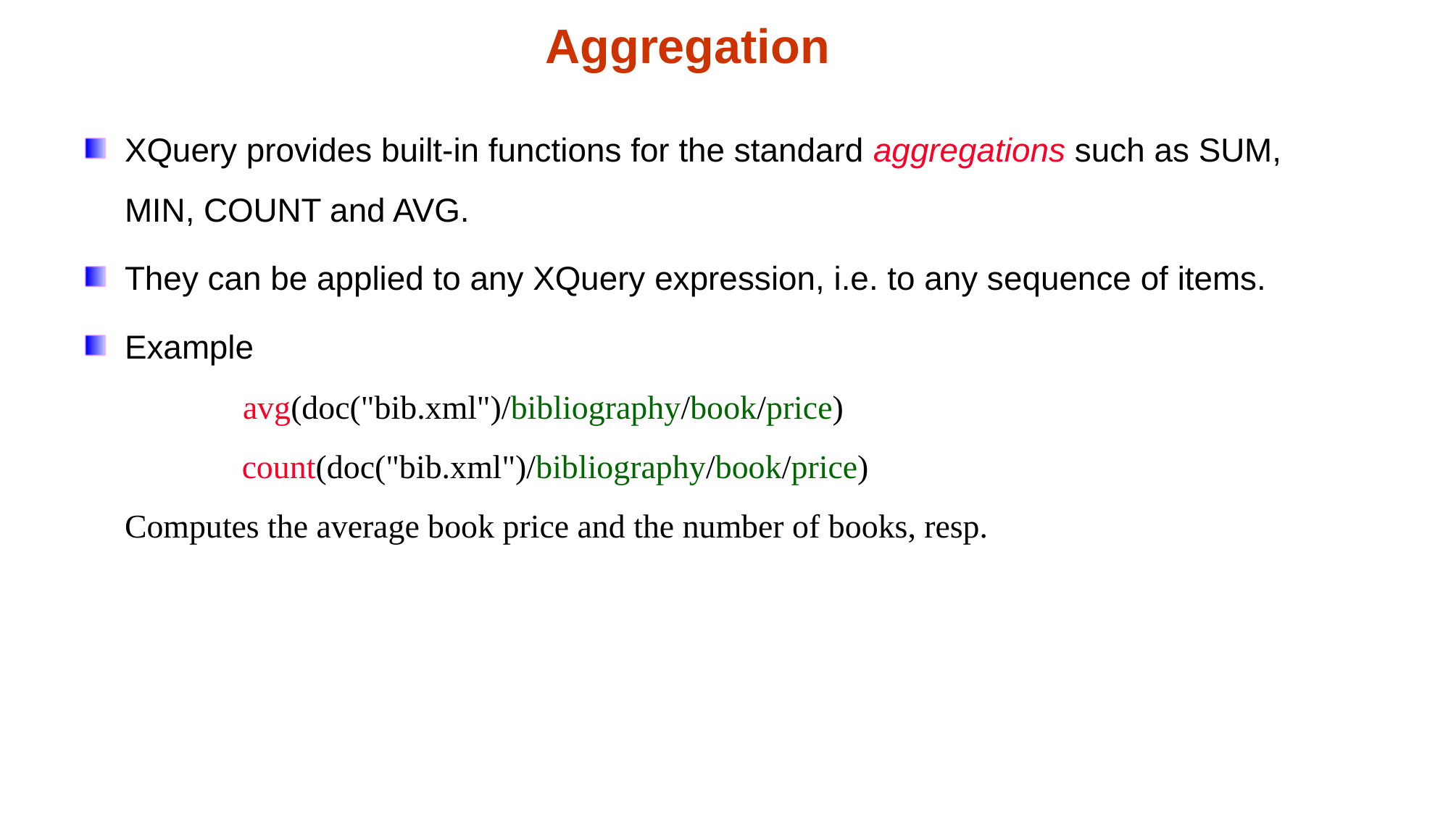

Aggregation
XQuery provides built-in functions for the standard aggregations such as SUM, MIN, COUNT and AVG.
They can be applied to any XQuery expression, i.e. to any sequence of items.
Example
	 avg(doc("bib.xml")/bibliography/book/price)
	 count(doc("bib.xml")/bibliography/book/price)
Computes the average book price and the number of books, resp.